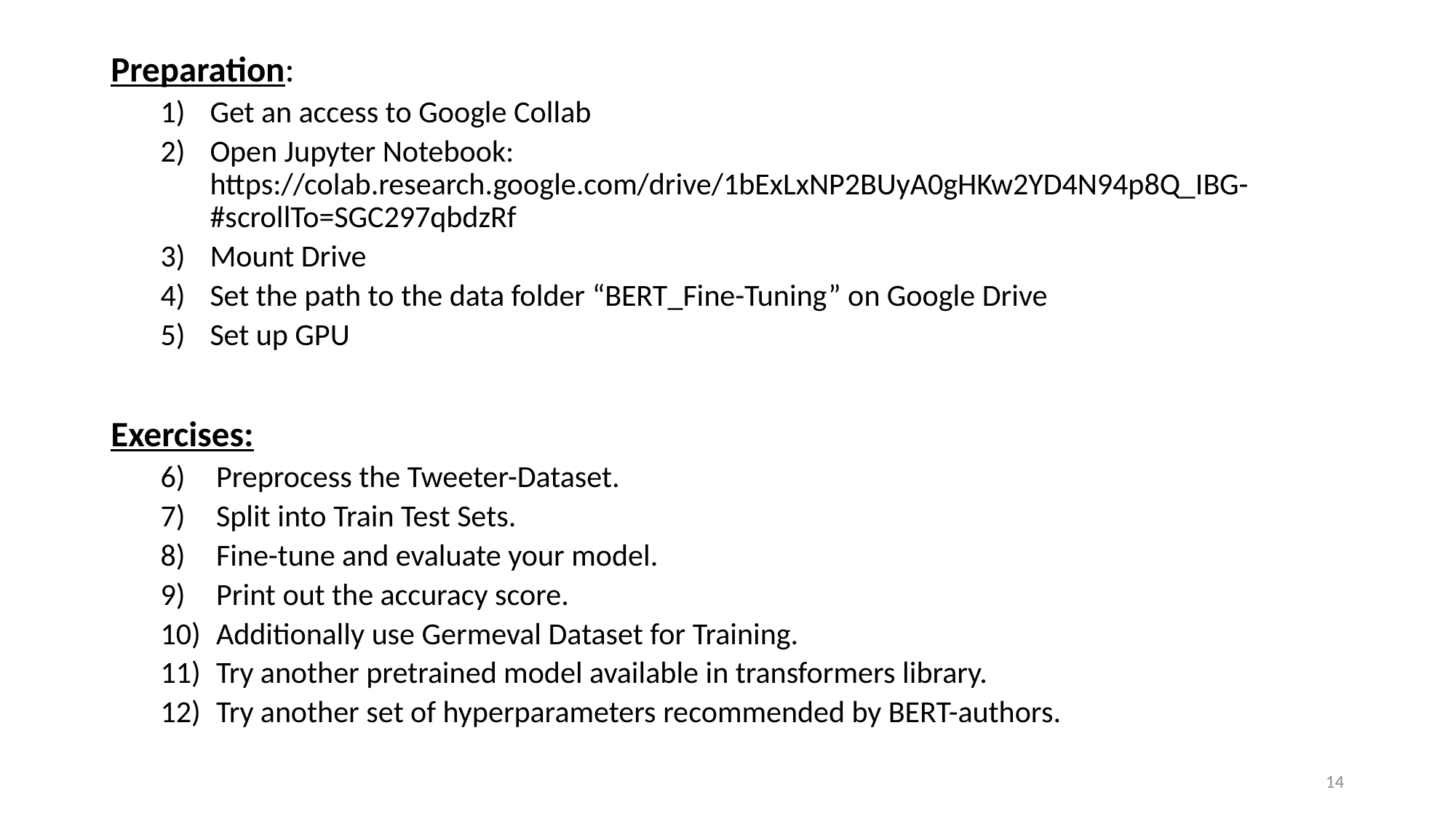

Preparation:
Get an access to Google Collab
Open Jupyter Notebook: https://colab.research.google.com/drive/1bExLxNP2BUyA0gHKw2YD4N94p8Q_IBG-#scrollTo=SGC297qbdzRf
Mount Drive
Set the path to the data folder “BERT_Fine-Tuning” on Google Drive
Set up GPU

Exercises:
Preprocess the Tweeter-Dataset.
Split into Train Test Sets.
Fine-tune and evaluate your model.
Print out the accuracy score.
Additionally use Germeval Dataset for Training.
Try another pretrained model available in transformers library.
Try another set of hyperparameters recommended by BERT-authors.

14